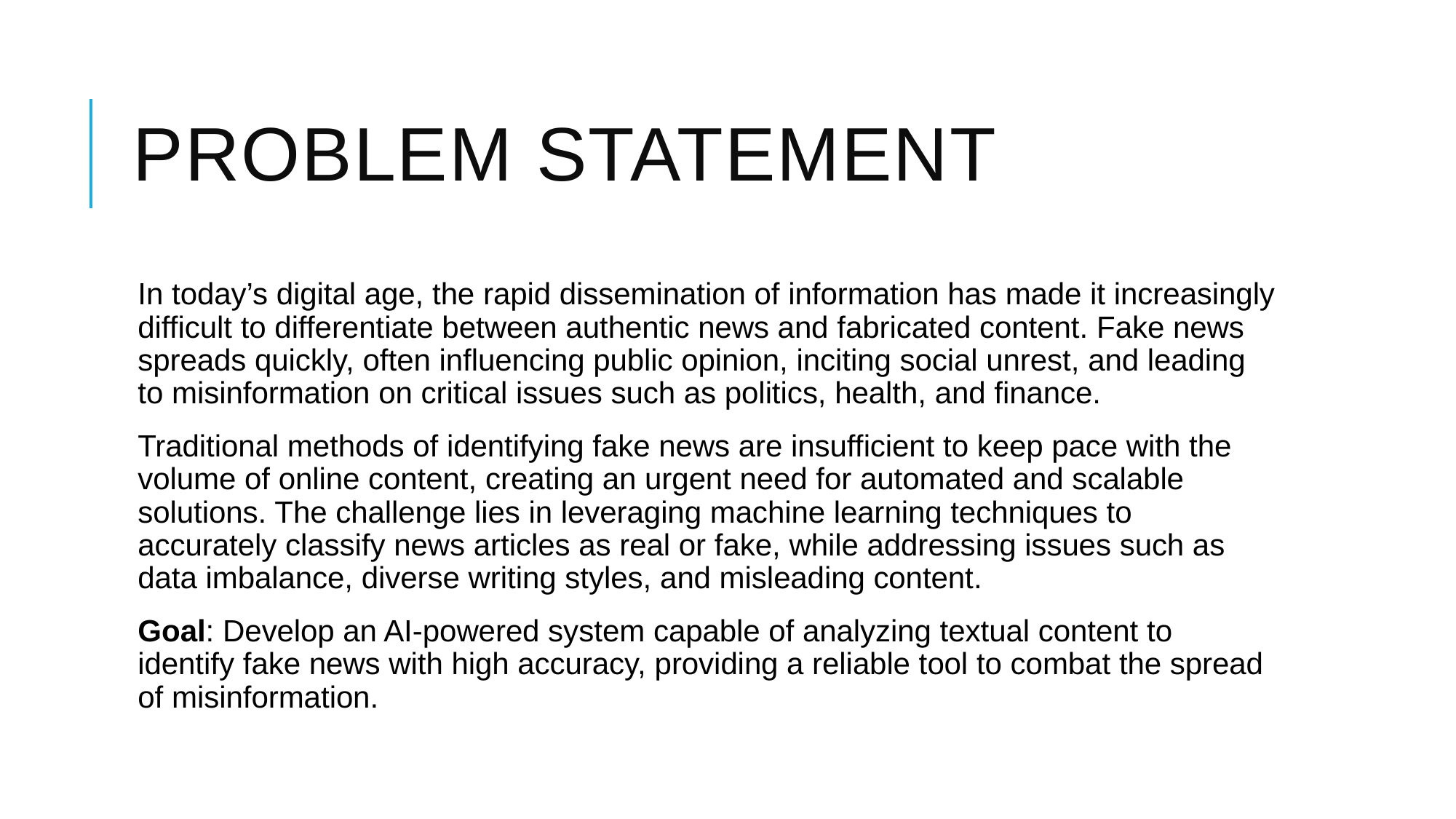

# Problem Statement
In today’s digital age, the rapid dissemination of information has made it increasingly difficult to differentiate between authentic news and fabricated content. Fake news spreads quickly, often influencing public opinion, inciting social unrest, and leading to misinformation on critical issues such as politics, health, and finance.
Traditional methods of identifying fake news are insufficient to keep pace with the volume of online content, creating an urgent need for automated and scalable solutions. The challenge lies in leveraging machine learning techniques to accurately classify news articles as real or fake, while addressing issues such as data imbalance, diverse writing styles, and misleading content.
Goal: Develop an AI-powered system capable of analyzing textual content to identify fake news with high accuracy, providing a reliable tool to combat the spread of misinformation.